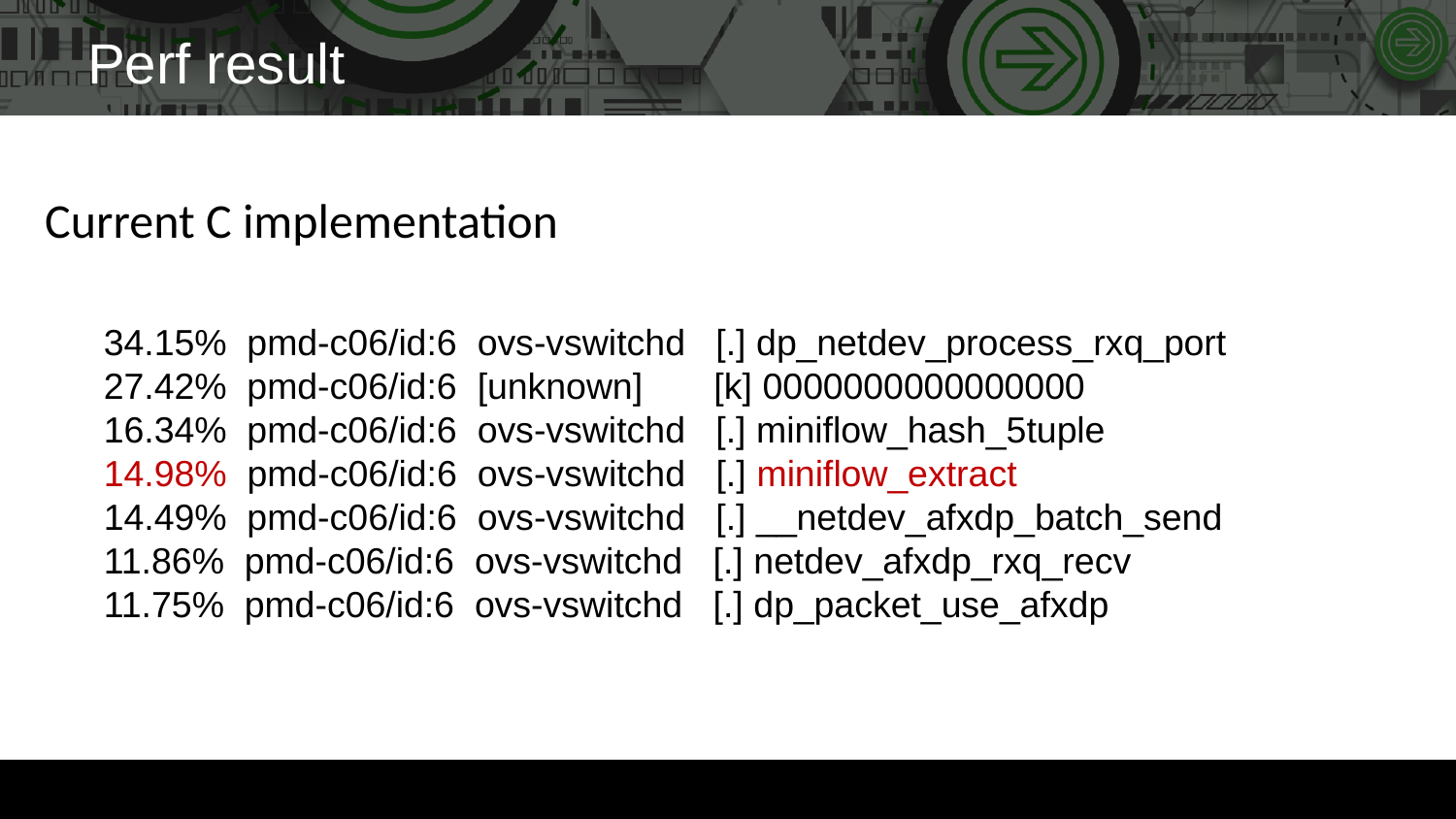

# Perf result
Current C implementation
34.15%  pmd-c06/id:6  ovs-vswitchd   [.] dp_netdev_process_rxq_port
27.42%  pmd-c06/id:6  [unknown]       [k] 0000000000000000
16.34%  pmd-c06/id:6  ovs-vswitchd   [.] miniflow_hash_5tuple
14.98%  pmd-c06/id:6  ovs-vswitchd   [.] miniflow_extract
14.49%  pmd-c06/id:6  ovs-vswitchd   [.] __netdev_afxdp_batch_send
11.86%  pmd-c06/id:6  ovs-vswitchd   [.] netdev_afxdp_rxq_recv
11.75%  pmd-c06/id:6  ovs-vswitchd   [.] dp_packet_use_afxdp